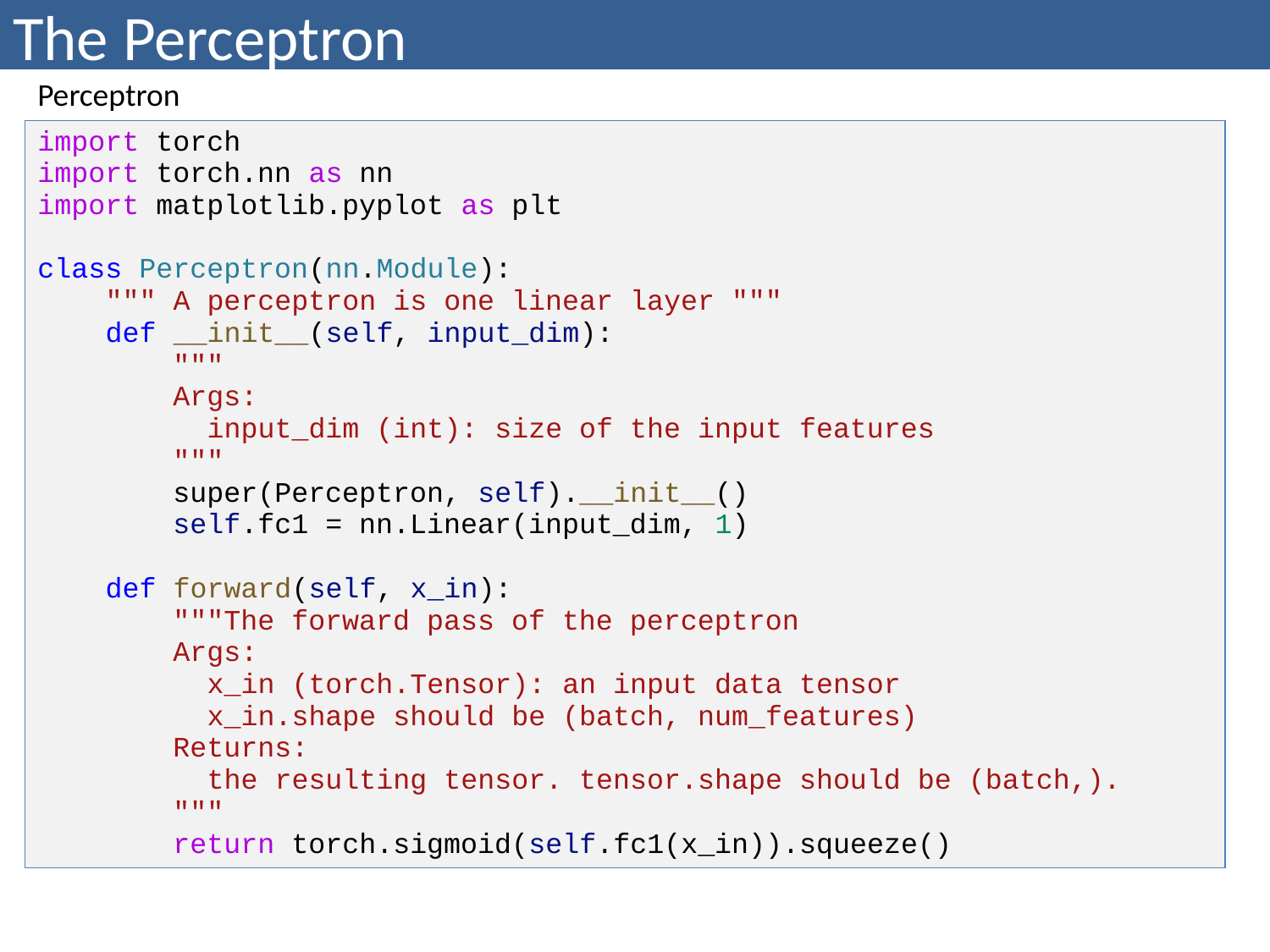

# The Perceptron
| Perceptron |
| --- |
| import torch import torch.nn as nn import matplotlib.pyplot as plt class Perceptron(nn.Module): """ A perceptron is one linear layer """ def \_\_init\_\_(self, input\_dim): """ Args: input\_dim (int): size of the input features """ super(Perceptron, self).\_\_init\_\_() self.fc1 = nn.Linear(input\_dim, 1) def forward(self, x\_in): """The forward pass of the perceptron Args: x\_in (torch.Tensor): an input data tensor x\_in.shape should be (batch, num\_features) Returns: the resulting tensor. tensor.shape should be (batch,). """ return torch.sigmoid(self.fc1(x\_in)).squeeze() |